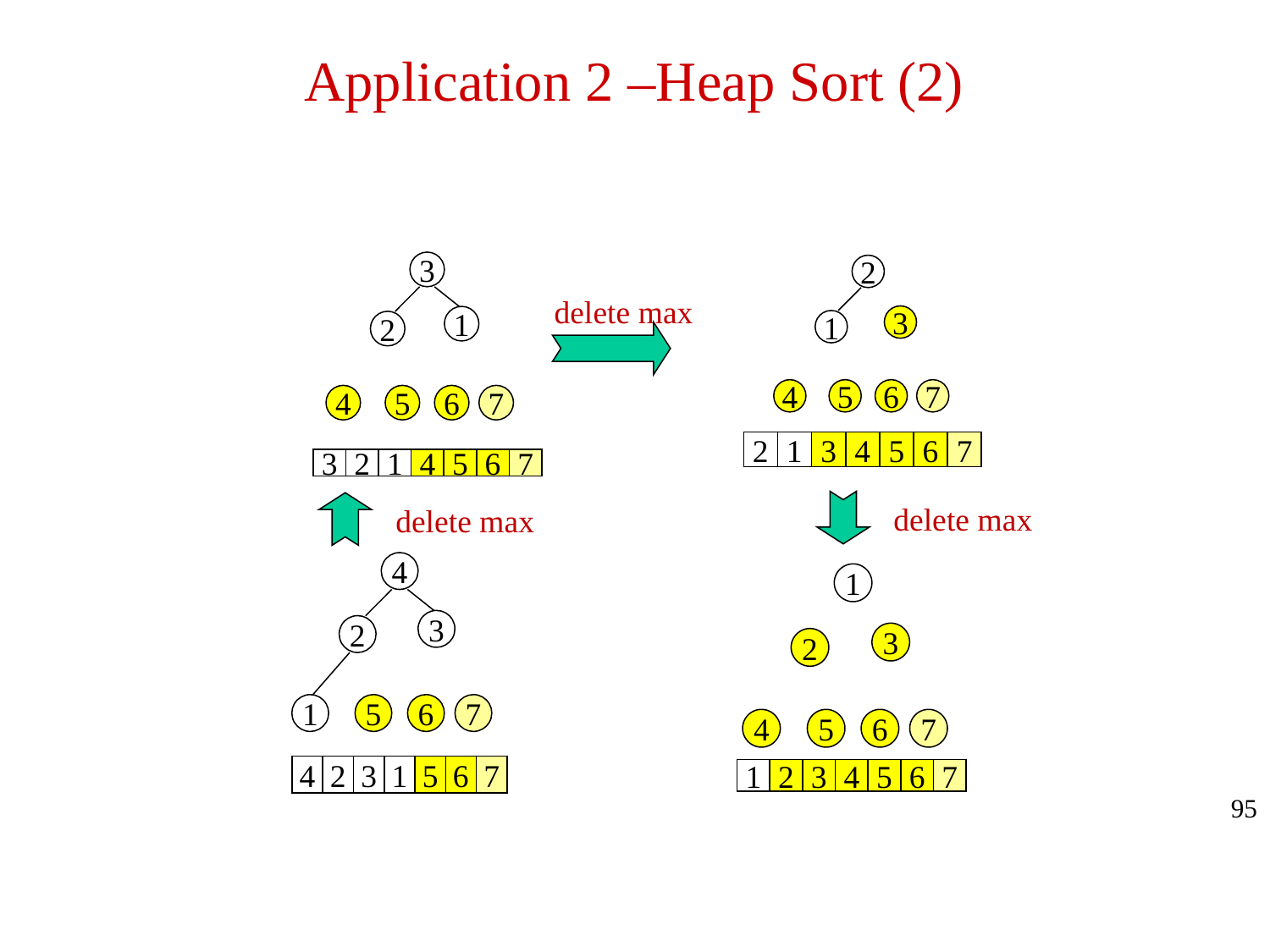

Application 2 –Heap Sort (2)
3

1
2
4
5
6
7
2

3
1
4
5
6
7
delete max

2
1
3
4
5
6
7
3
2
1
4
5
6
7

delete max
delete max
4

3
2

1
5
6
7
1
3
2
4
5
6
7
4
2
3
1
5
6
7
1
2
3
4
5
6
7
95